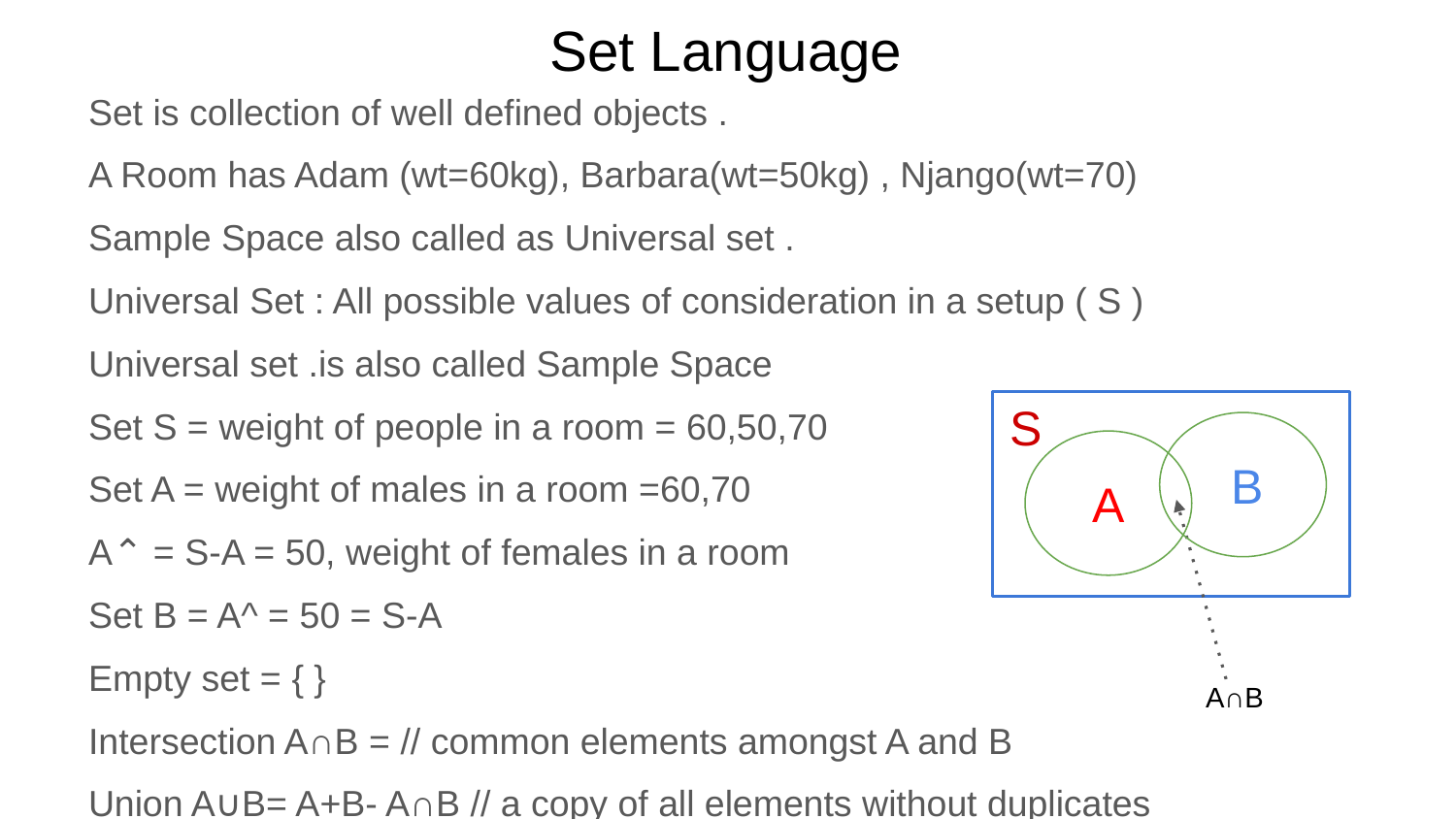

# Set Language
Set is collection of well defined objects .
A Room has Adam (wt=60kg), Barbara(wt=50kg) , Njango(wt=70)
Sample Space also called as Universal set .
Universal Set : All possible values of consideration in a setup ( S )
Universal set .is also called Sample Space
Set S = weight of people in a room = 60,50,70
Set A = weight of males in a room =60,70
A⌃ = S-A = 50, weight of females in a room
Set B = A^ = 50 = S-A
Empty set = { }
Intersection A∩B = // common elements amongst A and B
Union A∪B= A+B- A∩B // a copy of all elements without duplicates

S

 B
A
A∩B